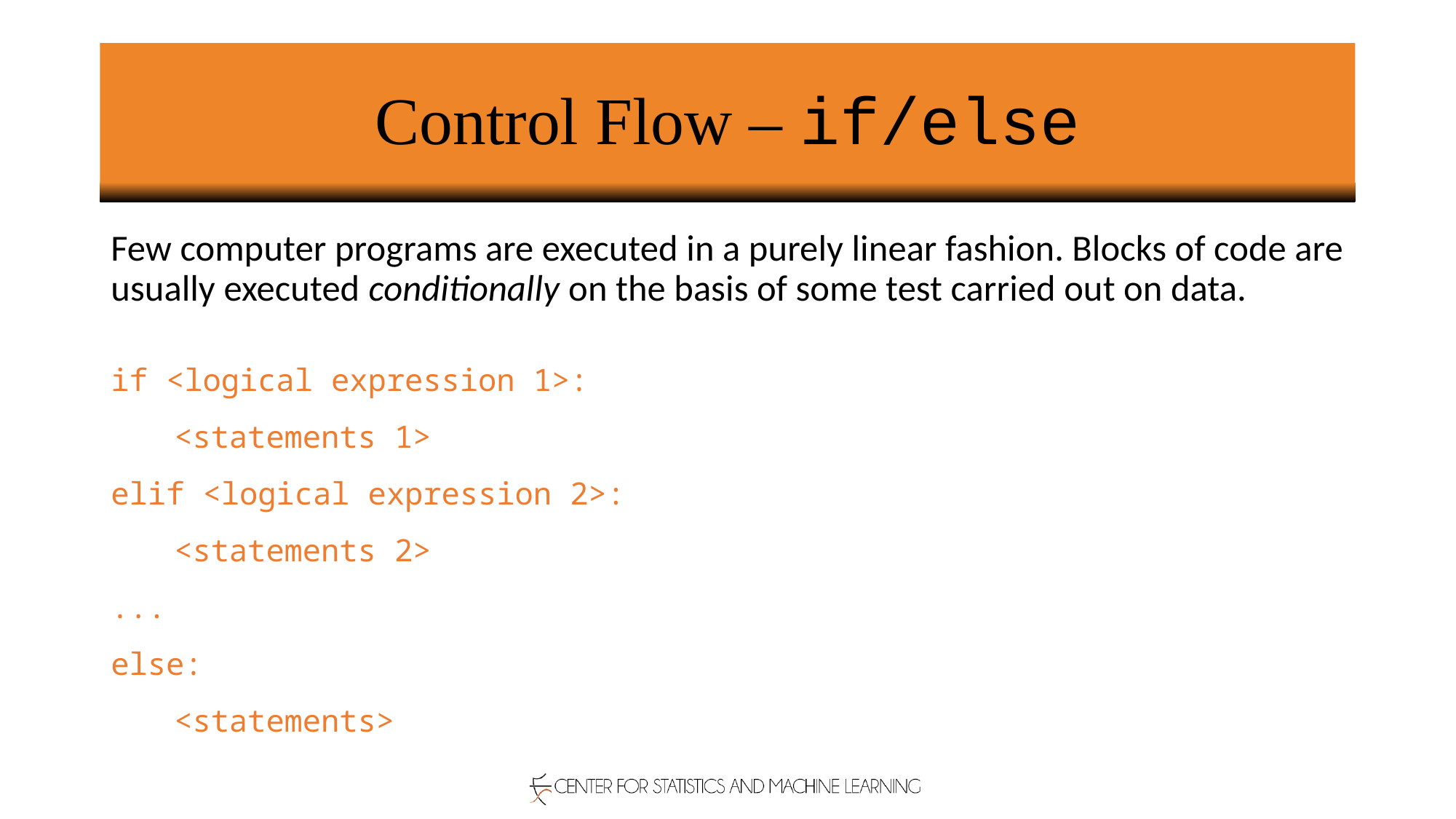

# Control Flow – if/else
Few computer programs are executed in a purely linear fashion. Blocks of code are usually executed conditionally on the basis of some test carried out on data.

if <logical expression 1>:
	<statements 1>
elif <logical expression 2>:
	<statements 2>
...
else:
	<statements>